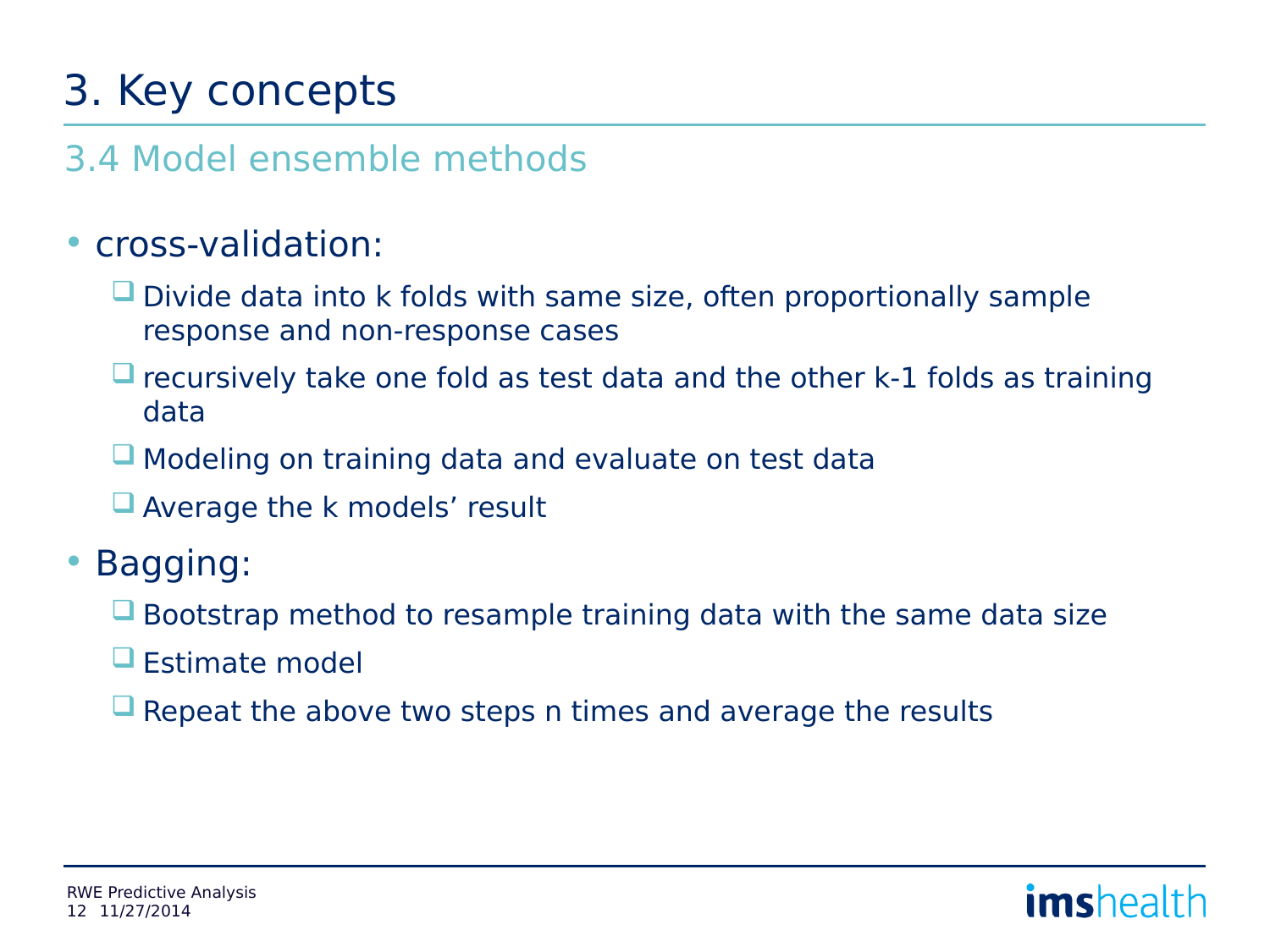

# 3. Key concepts
3.4 Model ensemble methods
cross-validation:
Divide data into k folds with same size, often proportionally sample response and non-response cases
recursively take one fold as test data and the other k-1 folds as training data
Modeling on training data and evaluate on test data
Average the k models’ result
Bagging:
Bootstrap method to resample training data with the same data size
Estimate model
Repeat the above two steps n times and average the results
RWE Predictive Analysis
12
11/27/2014